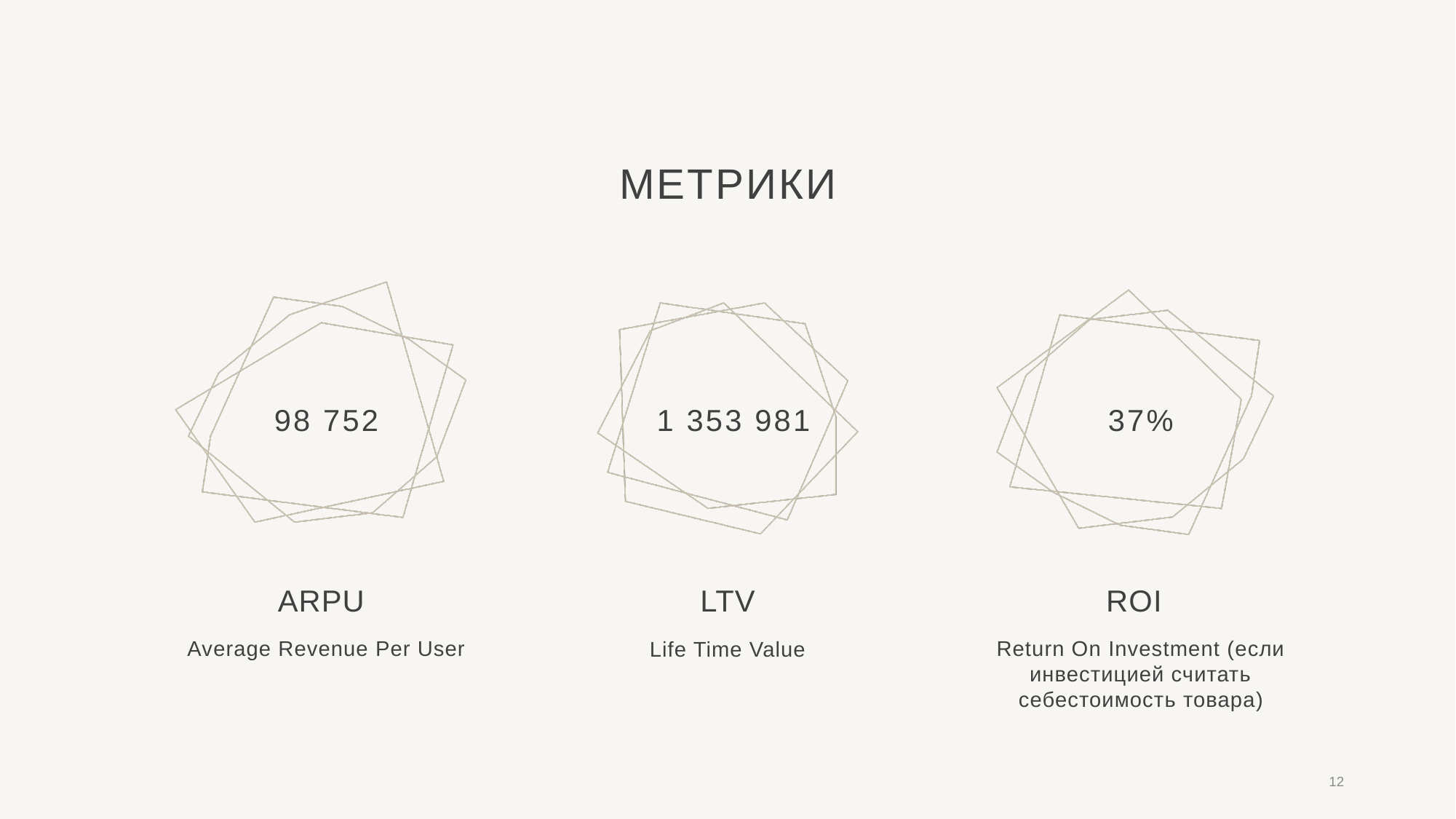

# Метрики
98 752
1 353 981
37%
ARPU
LTV
ROI

Return On Investment (если инвестицией считать себестоимость товара)
Average Revenue Per User
Life Time Value
12